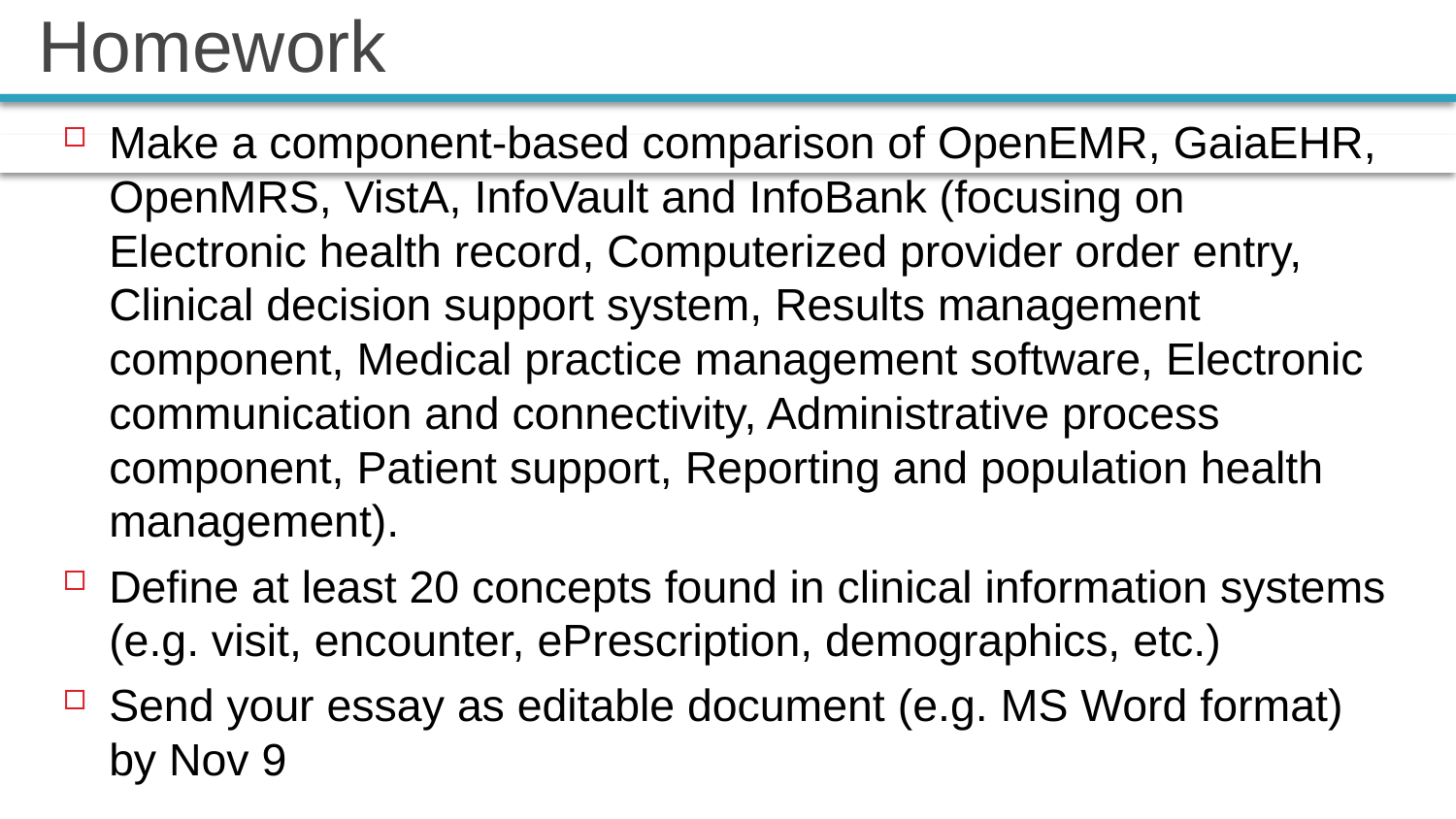

# Homework
Make a component-based comparison of OpenEMR, GaiaEHR, OpenMRS, VistA, InfoVault and InfoBank (focusing on Electronic health record, Computerized provider order entry, Clinical decision support system, Results management component, Medical practice management software, Electronic communication and connectivity, Administrative process component, Patient support, Reporting and population health management).
Define at least 20 concepts found in clinical information systems (e.g. visit, encounter, ePrescription, demographics, etc.)
Send your essay as editable document (e.g. MS Word format) by Nov 9